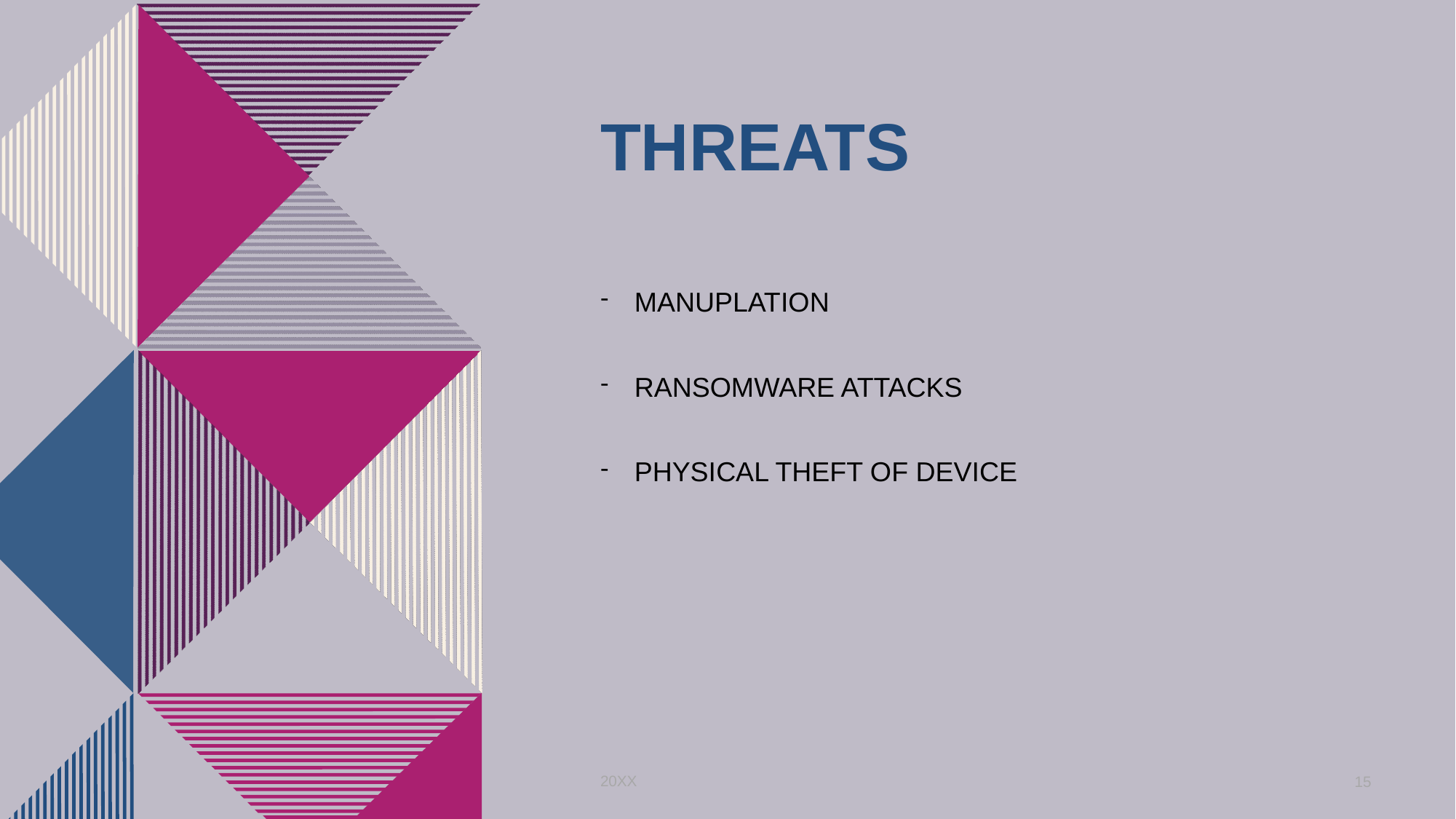

# THREATS
MANUPLATION

RANSOMWARE ATTACKS

PHYSICAL THEFT OF DEVICE
20XX
15